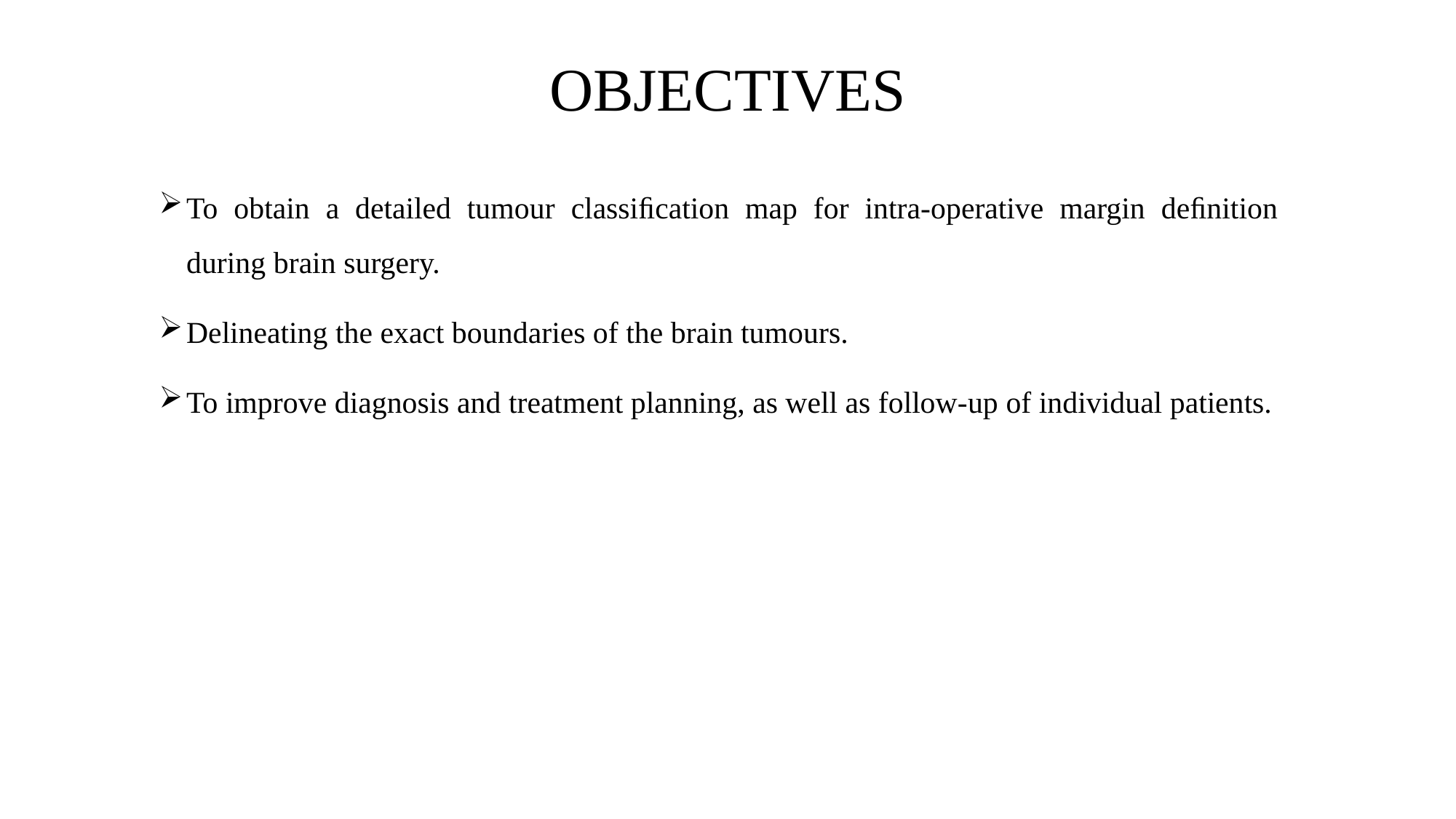

# OBJECTIVES
To obtain a detailed tumour classiﬁcation map for intra-operative margin deﬁnition during brain surgery.
Delineating the exact boundaries of the brain tumours.
To improve diagnosis and treatment planning, as well as follow-up of individual patients.